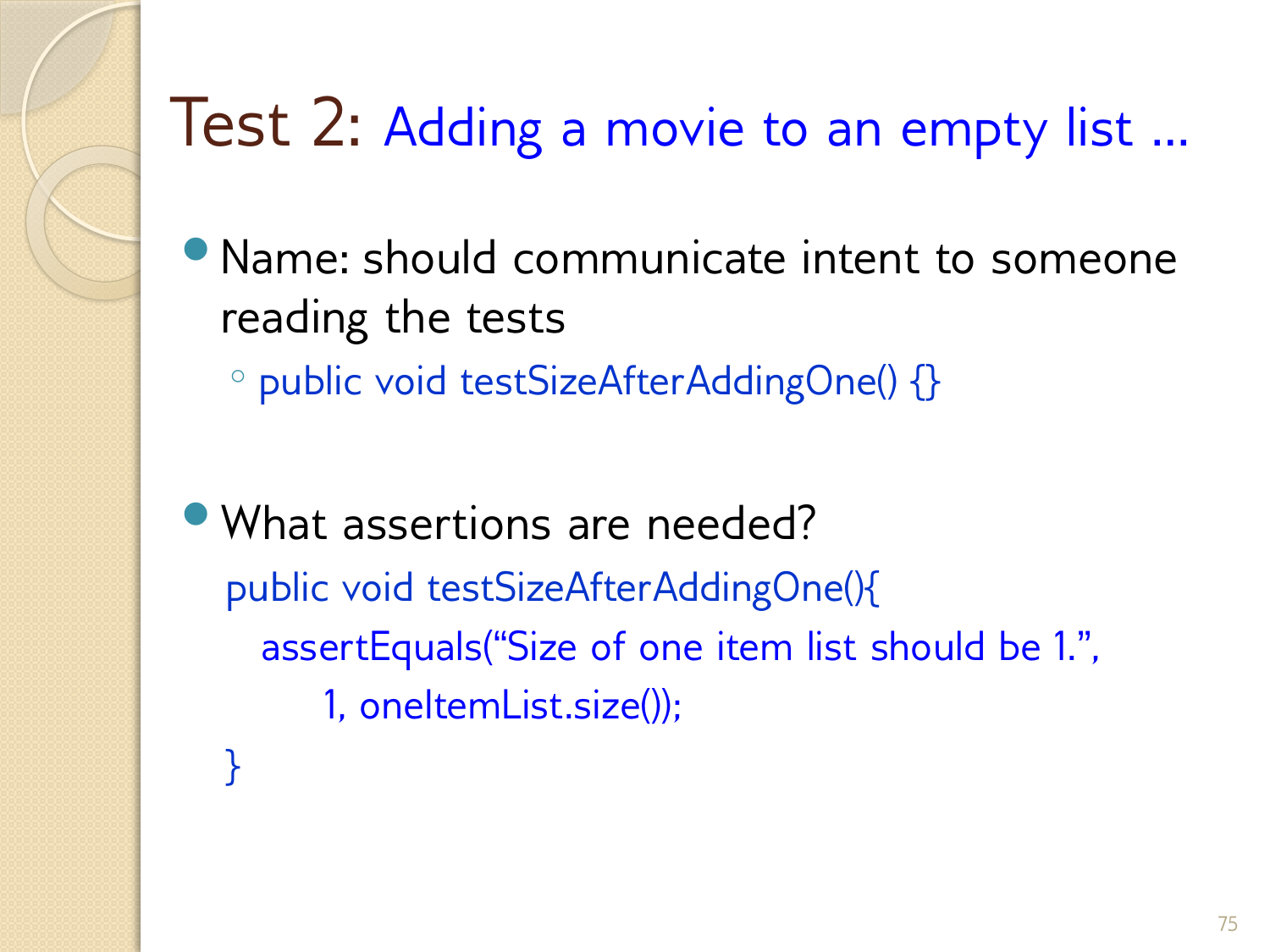

# Test 2: Adding a movie to an empty list …
Name: should communicate intent to someone reading the tests
public void testSizeAfterAddingOne() {}

What assertions are needed?
public void testSizeAfterAddingOne(){
assertEquals(“Size of one item list should be 1.”,
1, oneItemList.size());
}
75